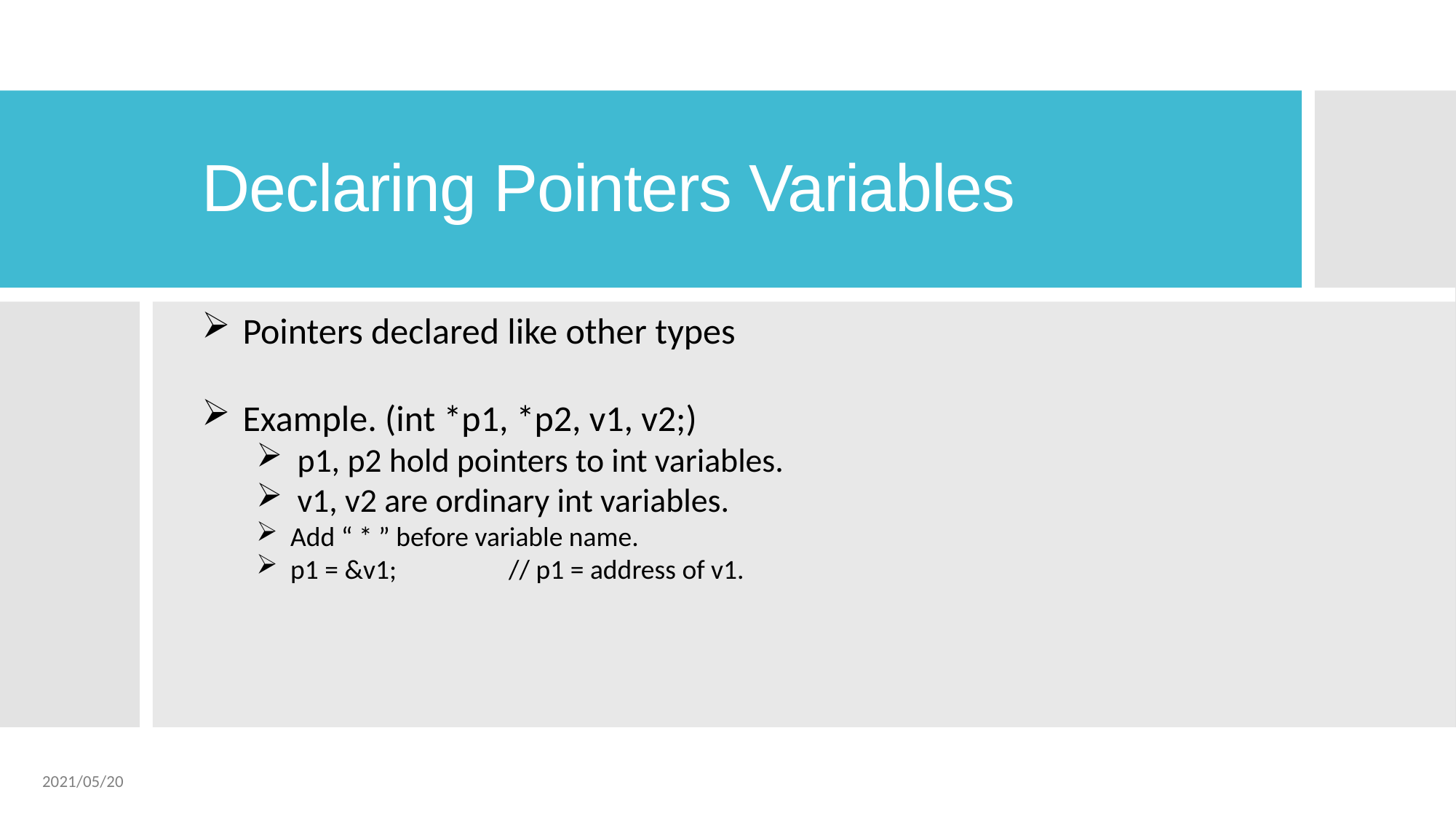

# Declaring Pointers Variables

Pointers declared like other types

Example. (int *p1, *p2, v1, v2;)
p1, p2 hold pointers to int variables.
v1, v2 are ordinary int variables.
Add “ * ” before variable name.
p1 = &v1;		// p1 = address of v1.
2021/05/20
3